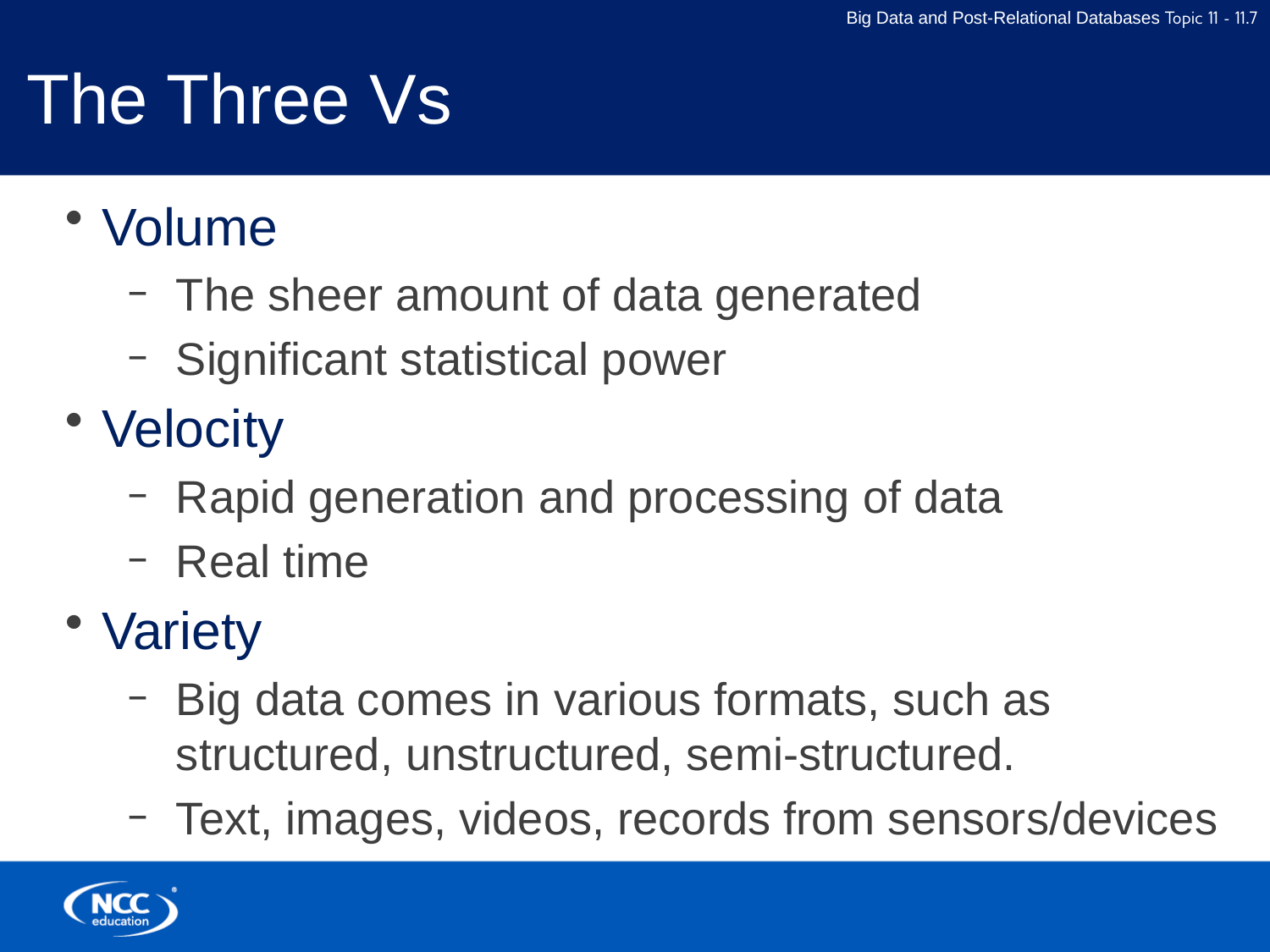

# The Three Vs
Volume
The sheer amount of data generated
Significant statistical power
Velocity
Rapid generation and processing of data
Real time
Variety
Big data comes in various formats, such as structured, unstructured, semi-structured.
Text, images, videos, records from sensors/devices